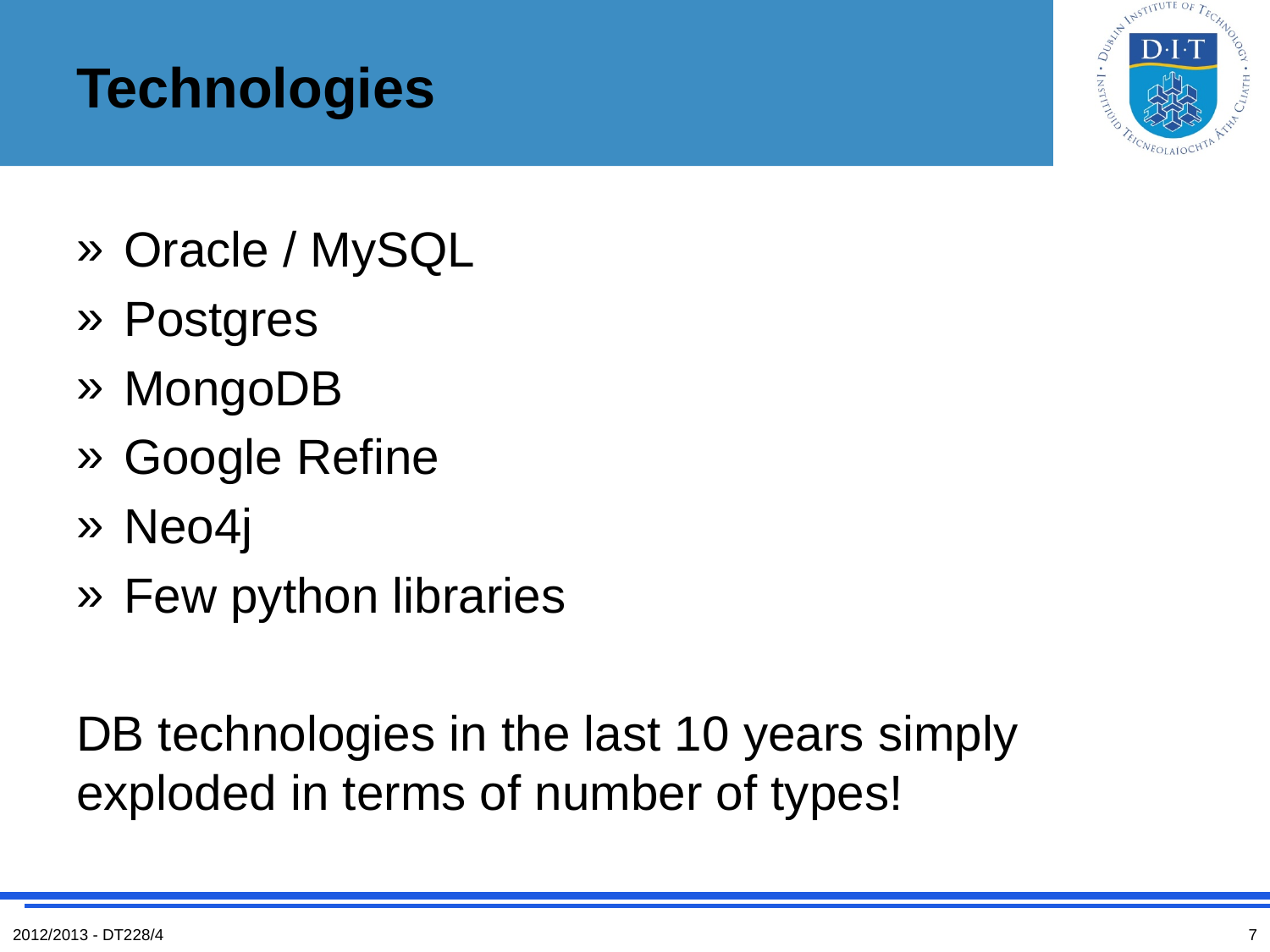

# Technologies
Oracle / MySQL
Postgres
MongoDB
Google Refine
Neo4j
Few python libraries

DB technologies in the last 10 years simply exploded in terms of number of types!
2012/2013 - DT228/4
7